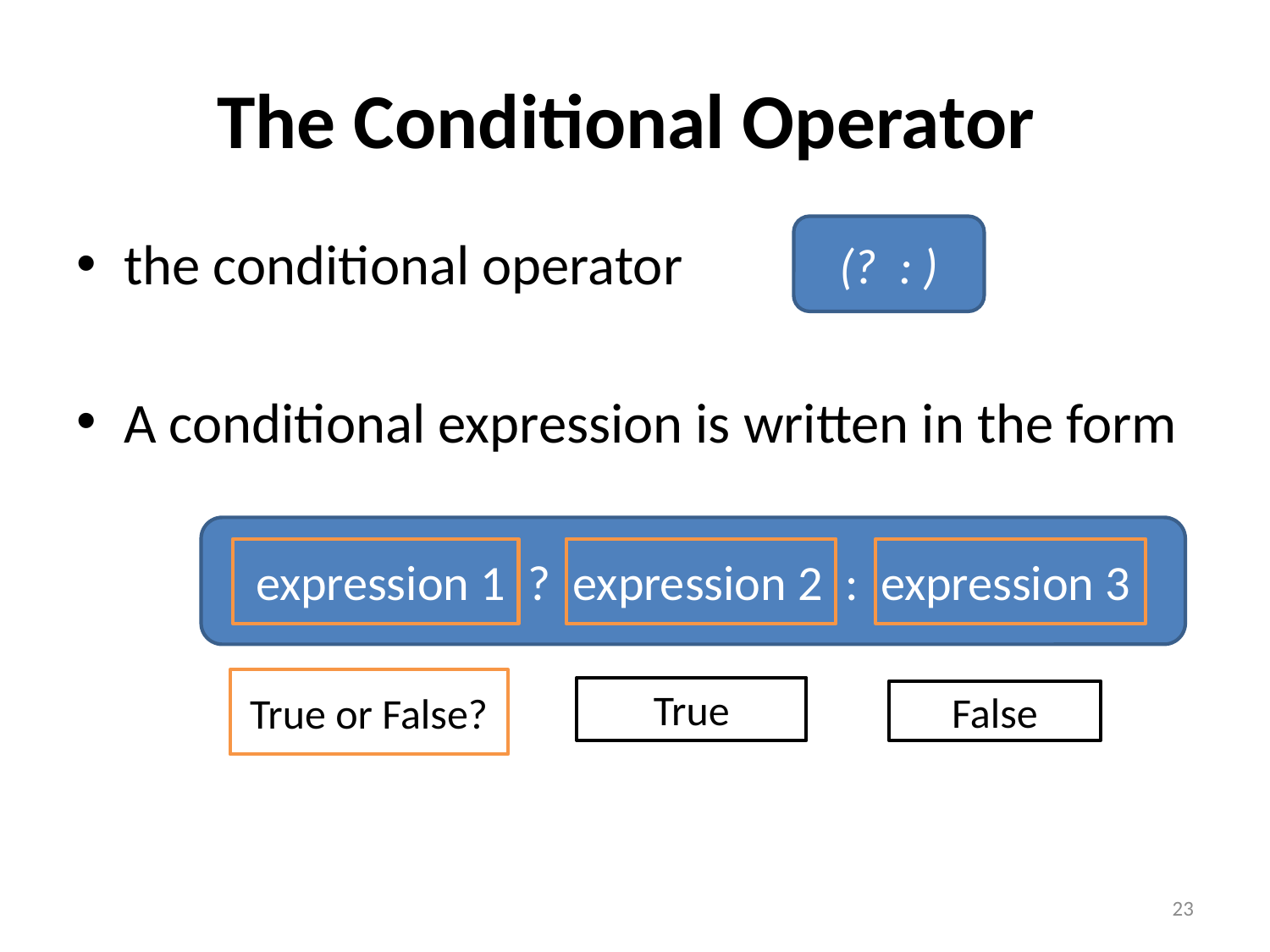

# The Conditional Operator
(?  : )
the conditional operator

A conditional expression is written in the form

expression 1  ?  expression 2  :  expression 3

True or False?
True
False
23